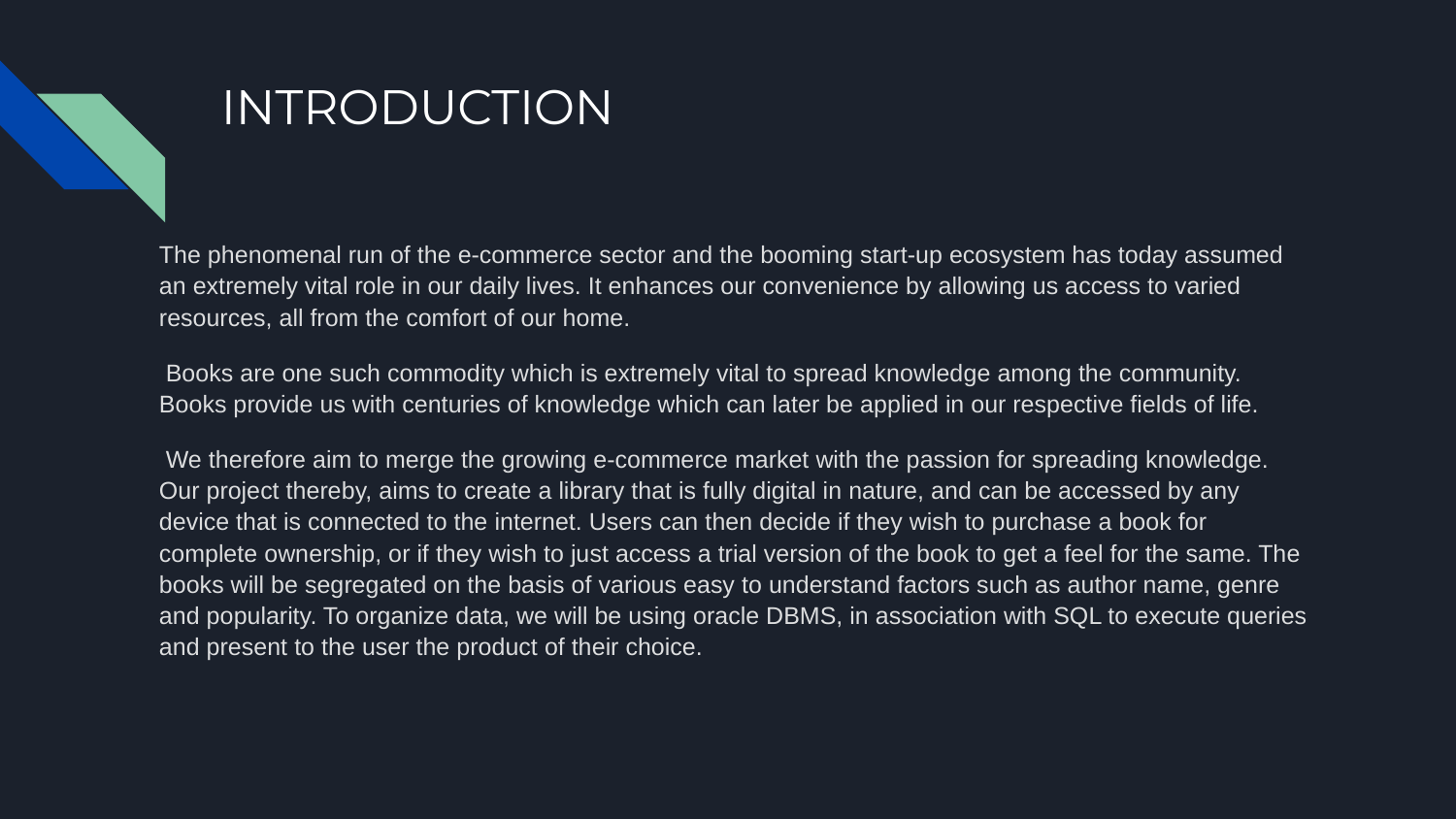

# INTRODUCTION
The phenomenal run of the e-commerce sector and the booming start-up ecosystem has today assumed an extremely vital role in our daily lives. It enhances our convenience by allowing us access to varied resources, all from the comfort of our home.
 Books are one such commodity which is extremely vital to spread knowledge among the community. Books provide us with centuries of knowledge which can later be applied in our respective fields of life.
 We therefore aim to merge the growing e-commerce market with the passion for spreading knowledge. Our project thereby, aims to create a library that is fully digital in nature, and can be accessed by any device that is connected to the internet. Users can then decide if they wish to purchase a book for complete ownership, or if they wish to just access a trial version of the book to get a feel for the same. The books will be segregated on the basis of various easy to understand factors such as author name, genre and popularity. To organize data, we will be using oracle DBMS, in association with SQL to execute queries and present to the user the product of their choice.